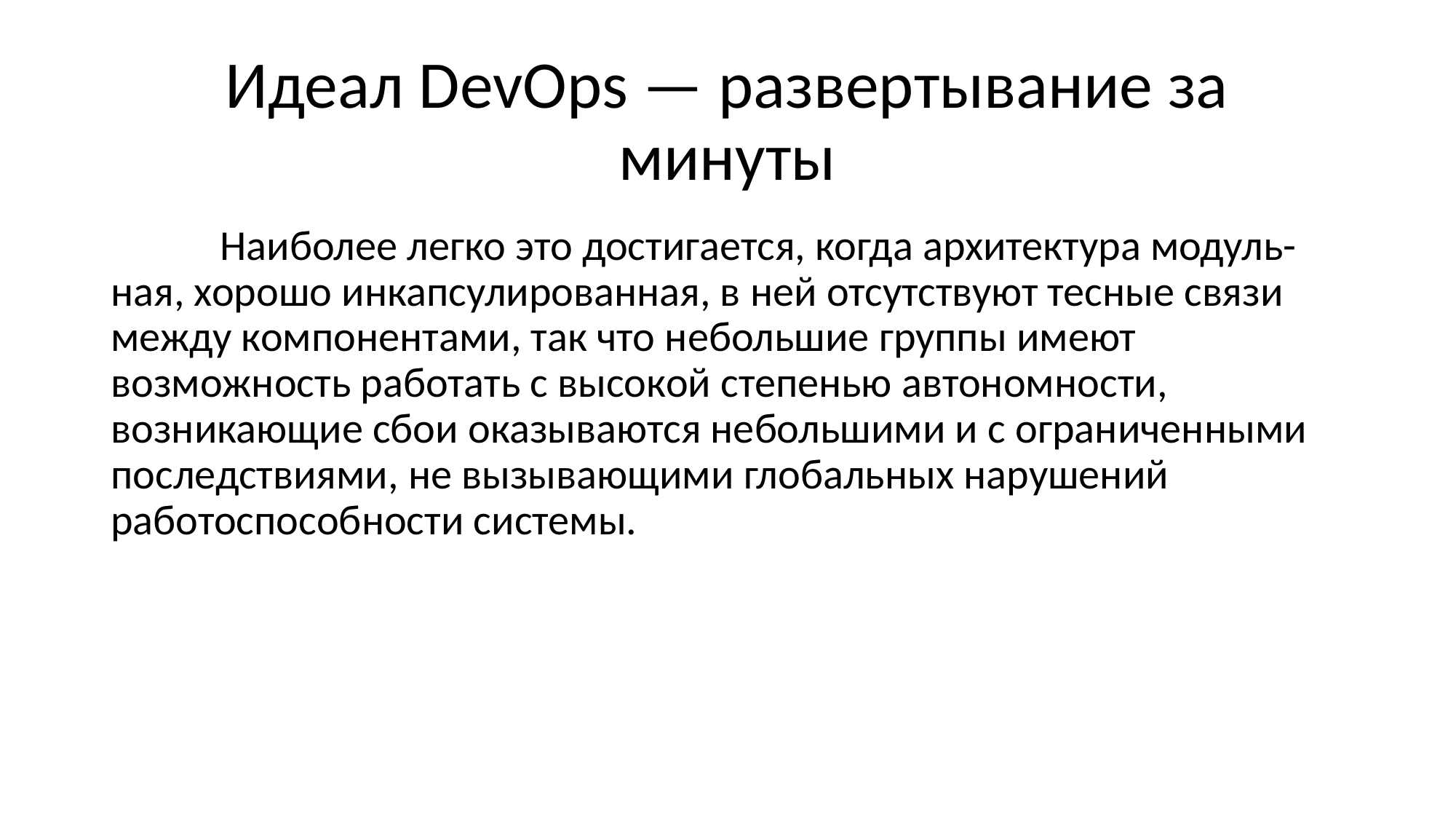

# Идеал DevOps — развертывание за минуты
	Наиболее легко это достигается, когда архитектура модуль- ная, хорошо инкапсулированная, в ней отсутствуют тесные связи между компонентами, так что небольшие группы имеют возможность работать с высокой степенью автономности, возникающие сбои оказываются небольшими и с ограниченными последствиями, не вызывающими глобальных нарушений работоспособности системы.